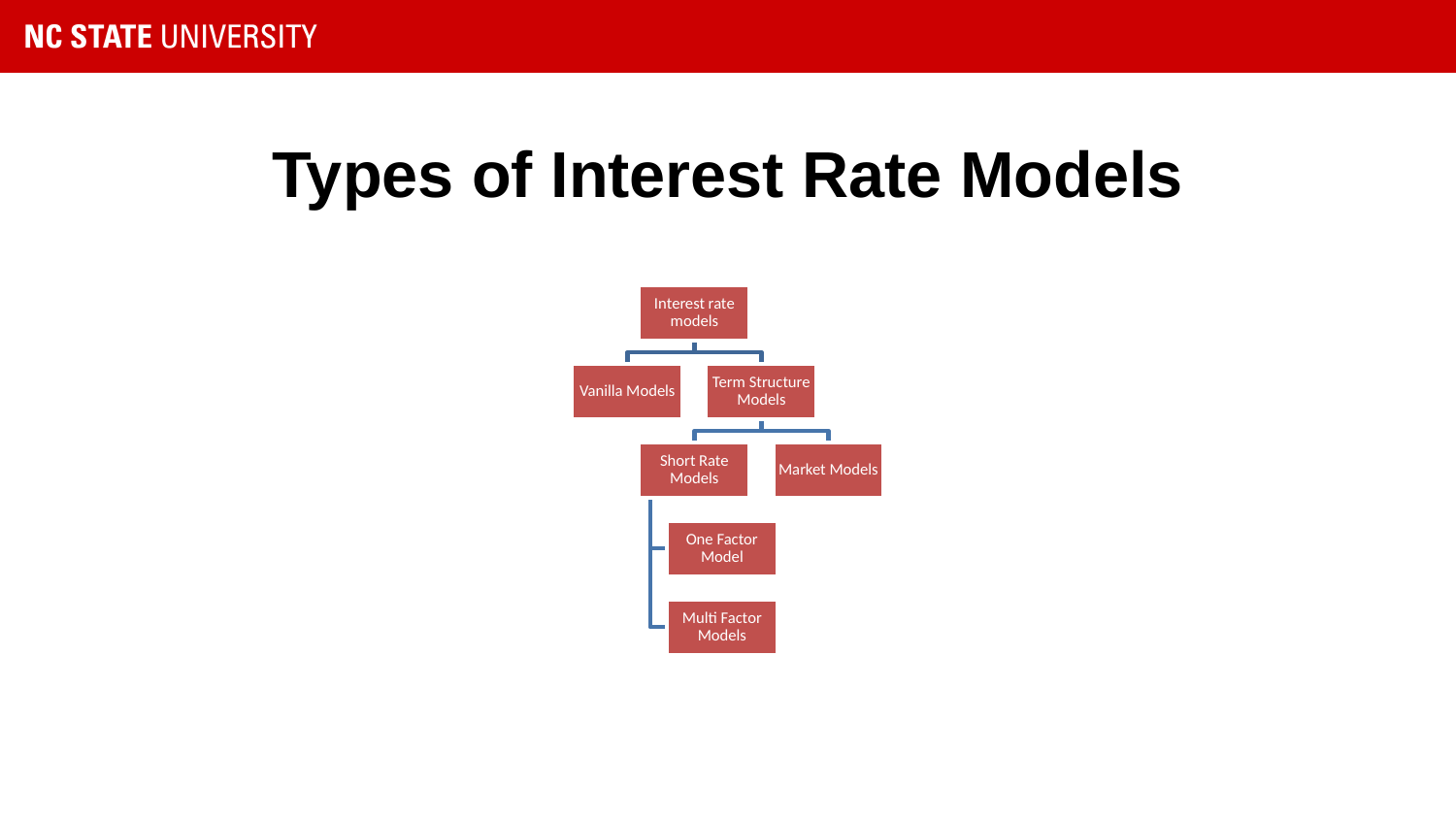

# Types of Interest Rate Models
Interest rate models
Vanilla Models
Term Structure Models
Short Rate Models
One Factor Model
Multi Factor Models
Market Models